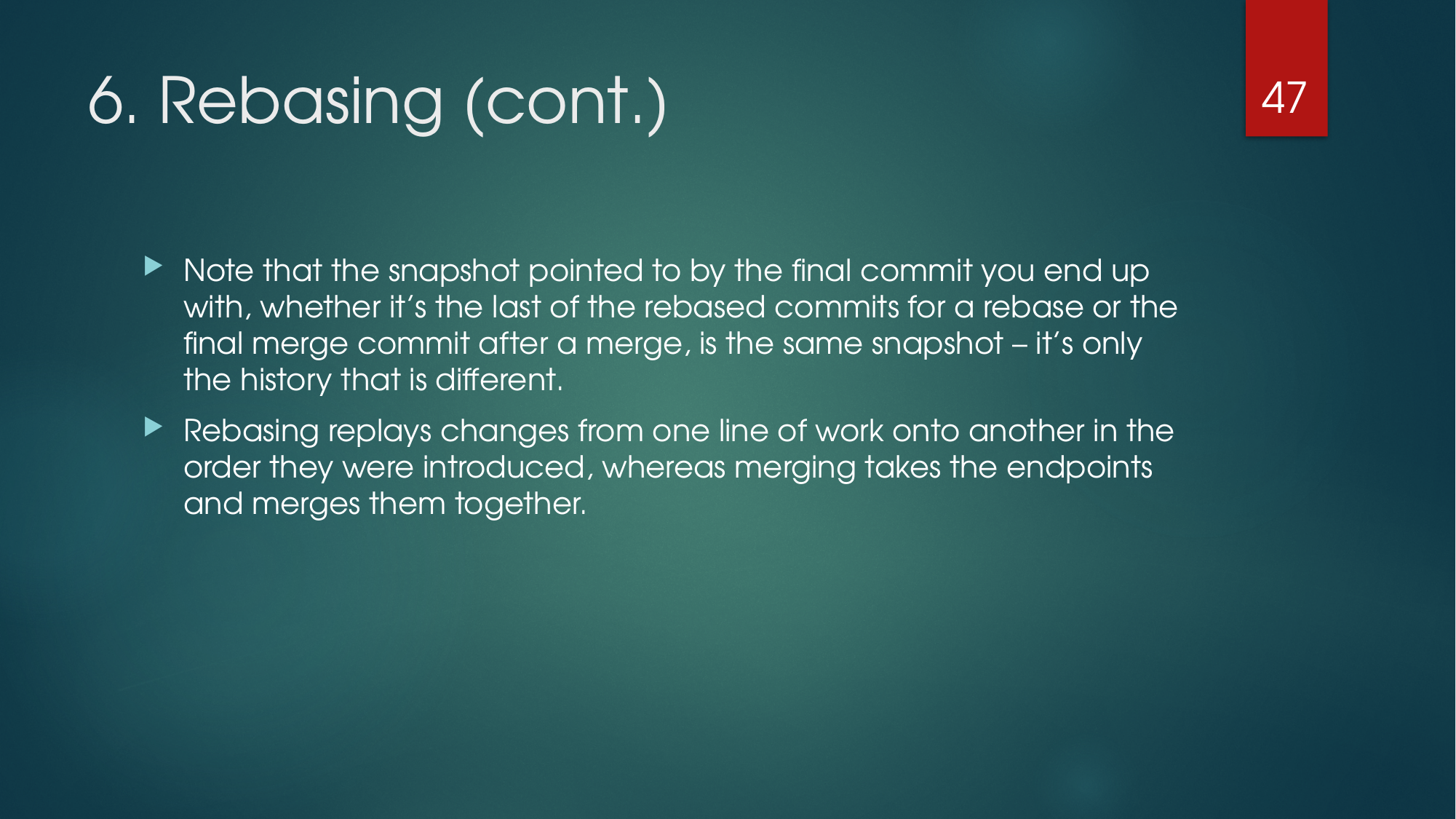

47
# 6. Rebasing (cont.)
Note that the snapshot pointed to by the final commit you end up with, whether it’s the last of the rebased commits for a rebase or the final merge commit after a merge, is the same snapshot – it’s only the history that is different.
Rebasing replays changes from one line of work onto another in the order they were introduced, whereas merging takes the endpoints and merges them together.